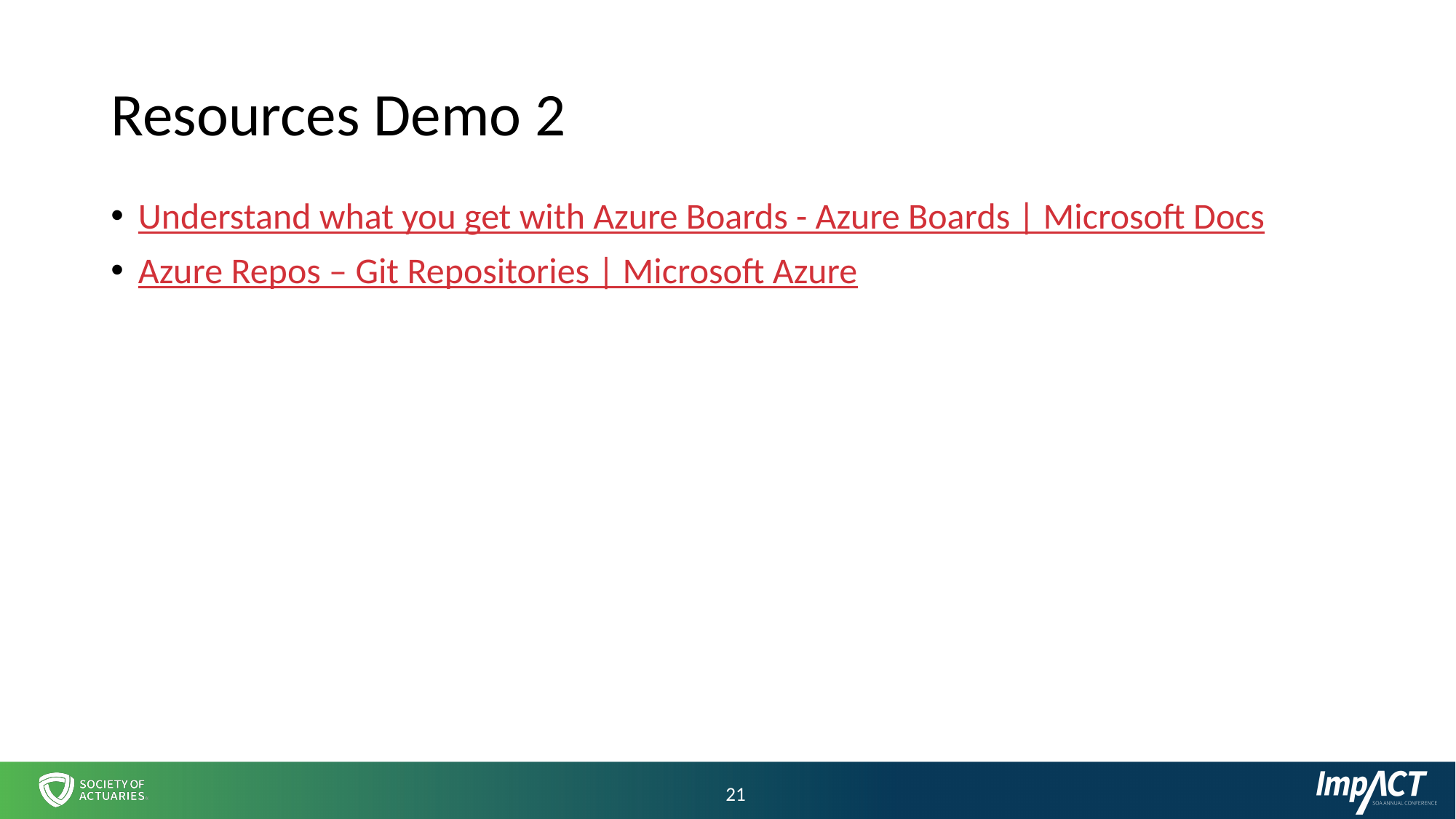

# Resources Demo 2
Understand what you get with Azure Boards - Azure Boards | Microsoft Docs
Azure Repos – Git Repositories | Microsoft Azure
21